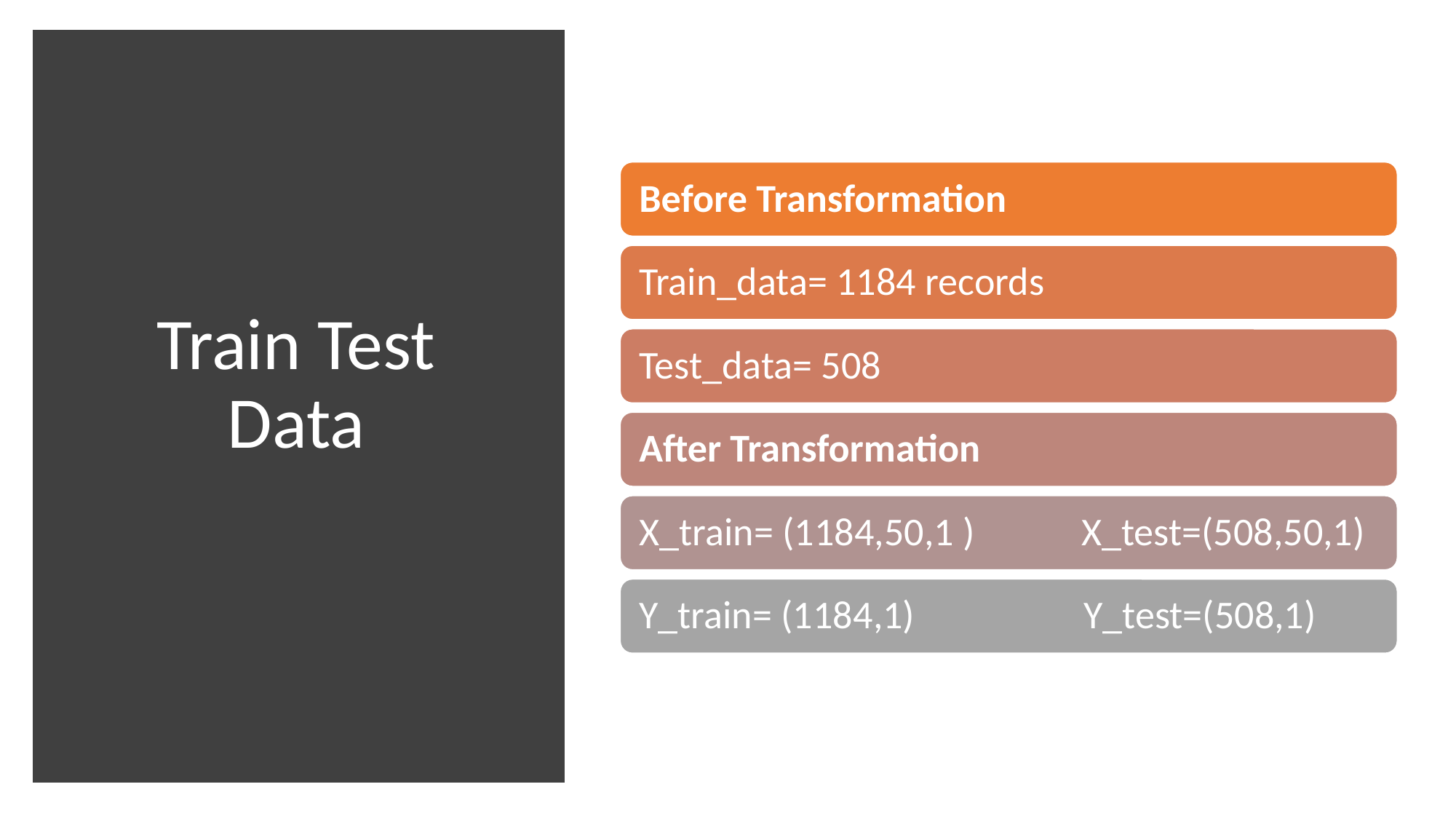

Before Transformation
Train_data= 1184 records
Test_data= 508
After Transformation
X_train= (1184,50,1 )            X_test=(508,50,1)
Y_train= (1184,1)                   Y_test=(508,1)
# Train Test Data